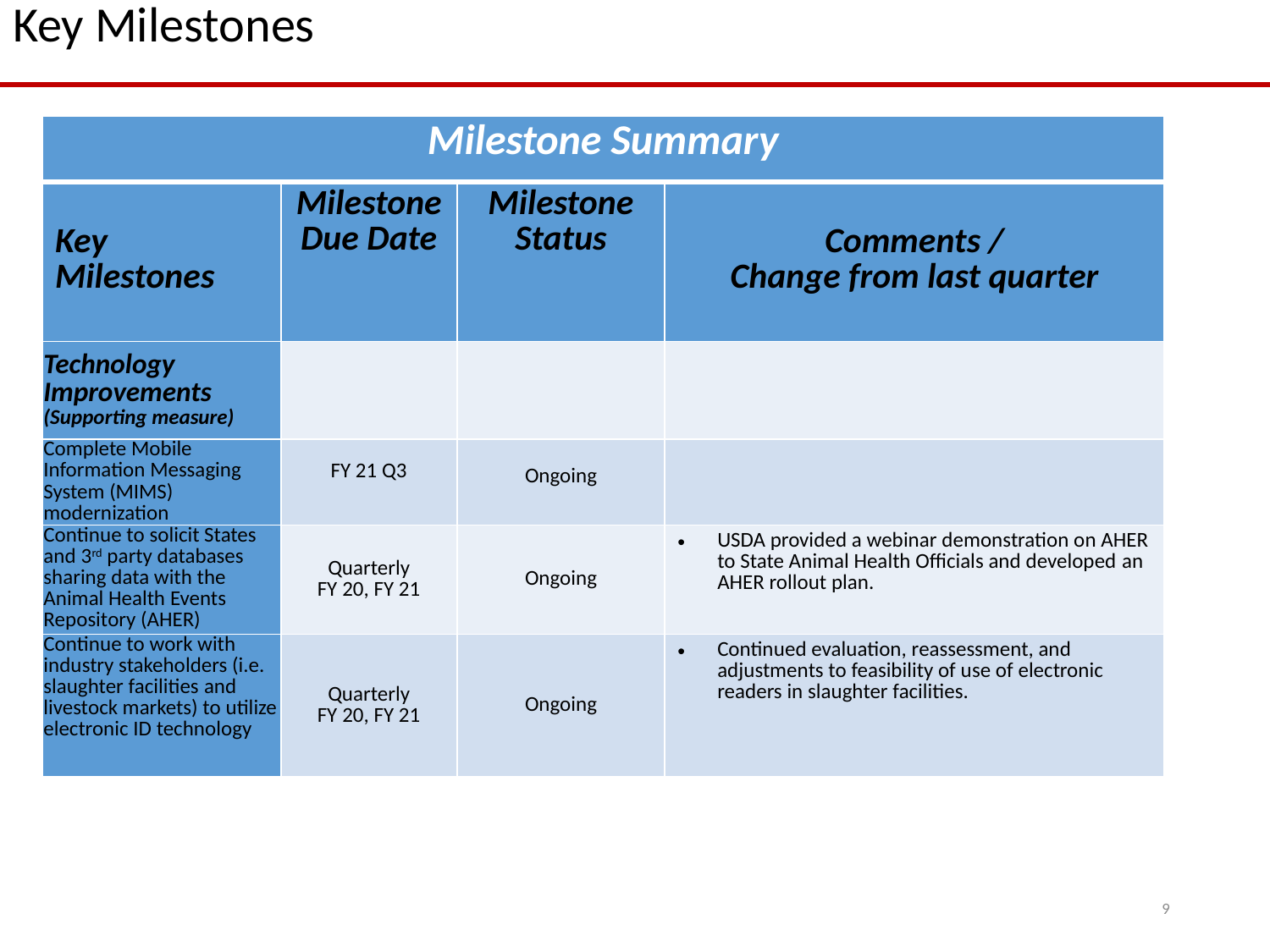

Key Milestones

| Milestone Summary |  |  |  |
| --- | --- | --- | --- |
| Key Milestones | Milestone Due Date | Milestone Status | Comments / Change from last quarter |
| Technology Improvements (Supporting measure) |  |  |  |
| Complete Mobile Information Messaging System (MIMS) modernization | FY 21 Q3 | Ongoing |  |
| Continue to solicit States and 3rd party databases sharing data with the Animal Health Events Repository (AHER) | Quarterly FY 20, FY 21 | Ongoing | USDA provided a webinar demonstration on AHER to State Animal Health Officials and developed an AHER rollout plan. |
| Continue to work with industry stakeholders (i.e. slaughter facilities and livestock markets) to utilize electronic ID technology | Quarterly FY 20, FY 21 | Ongoing | Continued evaluation, reassessment, and adjustments to feasibility of use of electronic readers in slaughter facilities. |
9